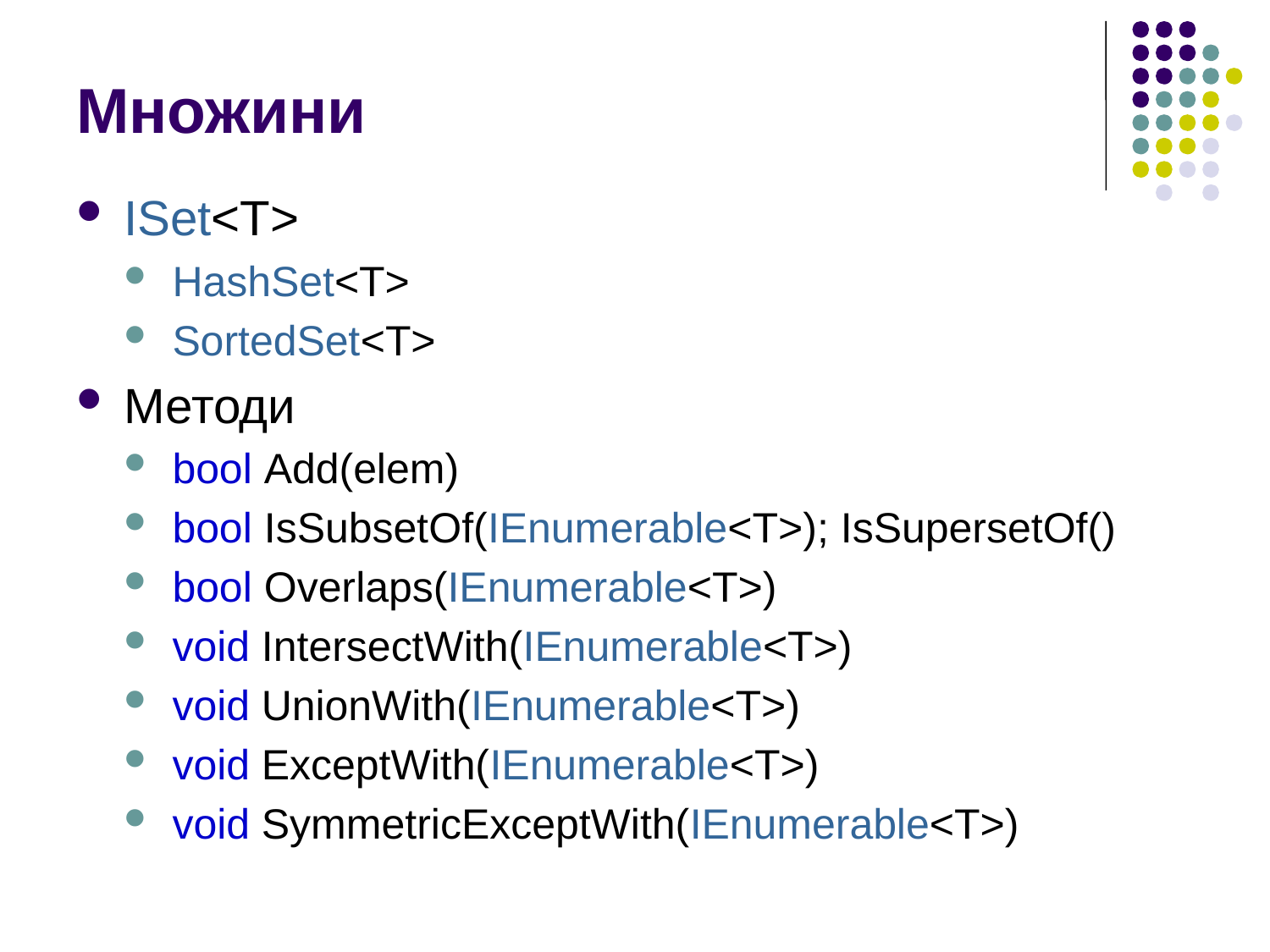

# Множини
ISet<T>
HashSet<T>
SortedSet<T>
Методи
bool Add(elem)
bool IsSubsetOf(IEnumerable<T>); IsSupersetOf()
bool Overlaps(IEnumerable<T>)
void IntersectWith(IEnumerable<T>)
void UnionWith(IEnumerable<T>)
void ExceptWith(IEnumerable<T>)
void SymmetricExceptWith(IEnumerable<T>)